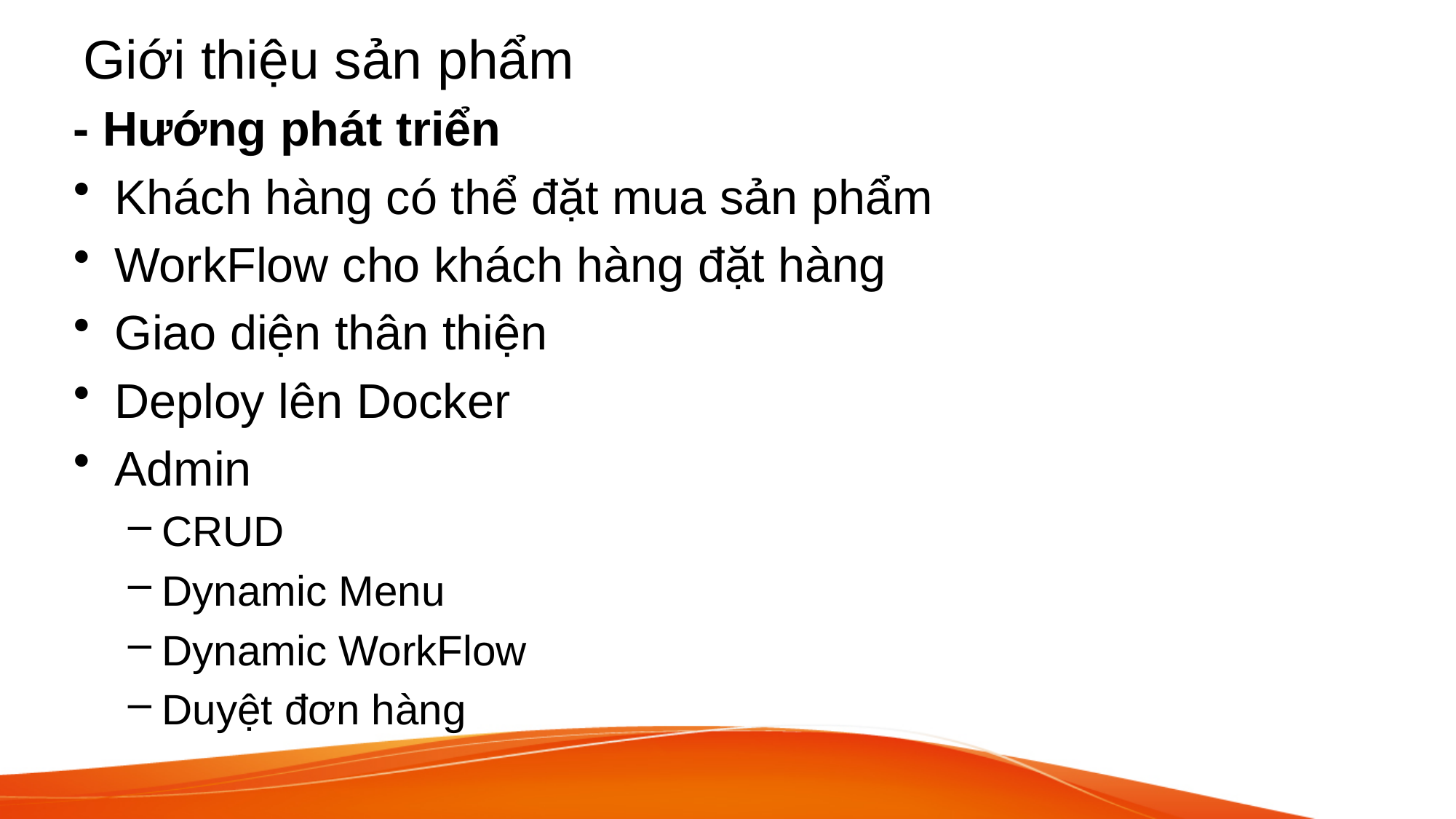

# Giới thiệu sản phẩm
- Hướng phát triển
Khách hàng có thể đặt mua sản phẩm
WorkFlow cho khách hàng đặt hàng
Giao diện thân thiện
Deploy lên Docker
Admin
CRUD
Dynamic Menu
Dynamic WorkFlow
Duyệt đơn hàng